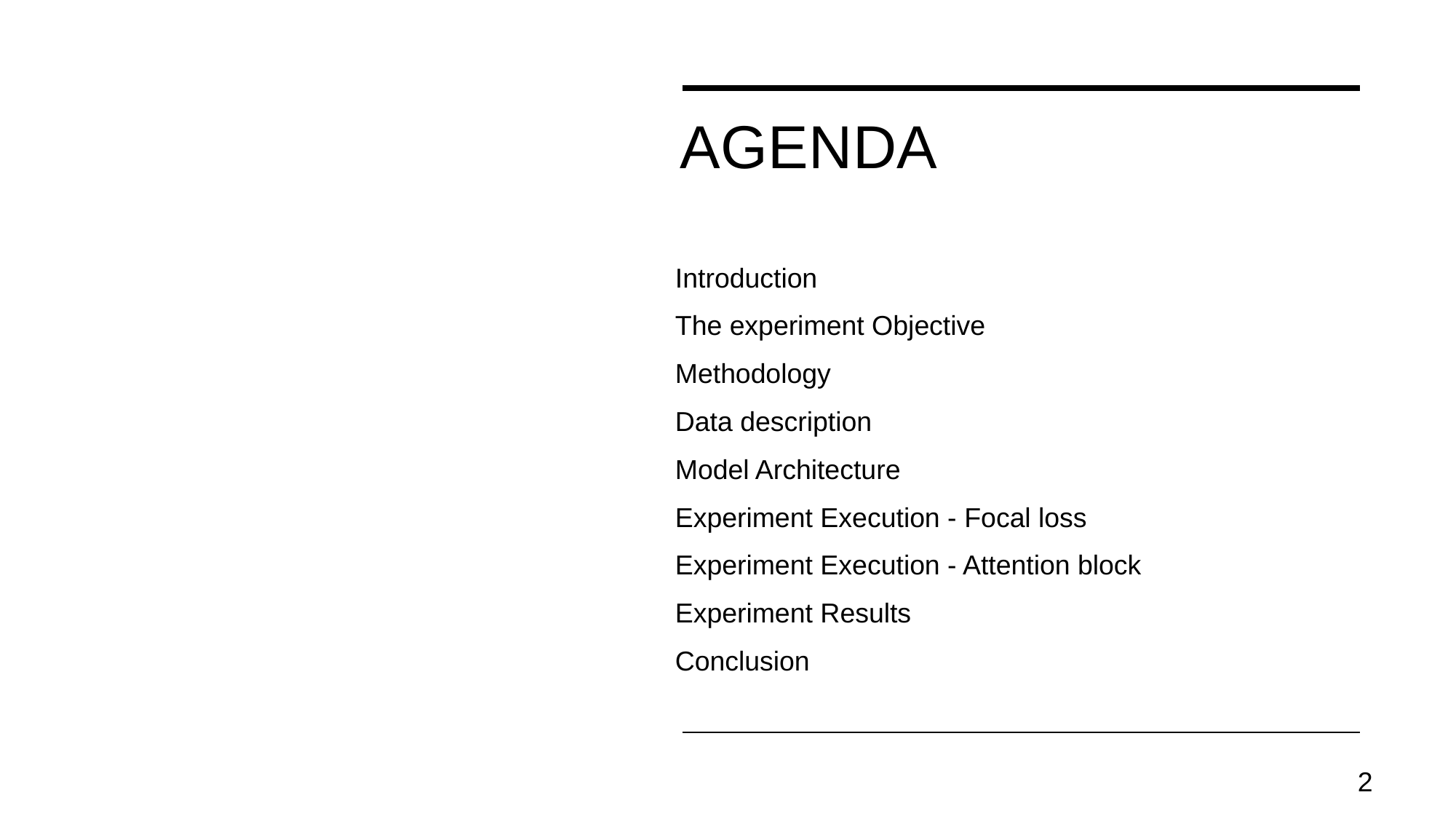

# Agenda
Introduction
The experiment Objective
Methodology
Data description
Model Architecture
Experiment Execution - Focal loss
Experiment Execution - Attention block
Experiment Results
Conclusion
PRESENTATION TITLE
2